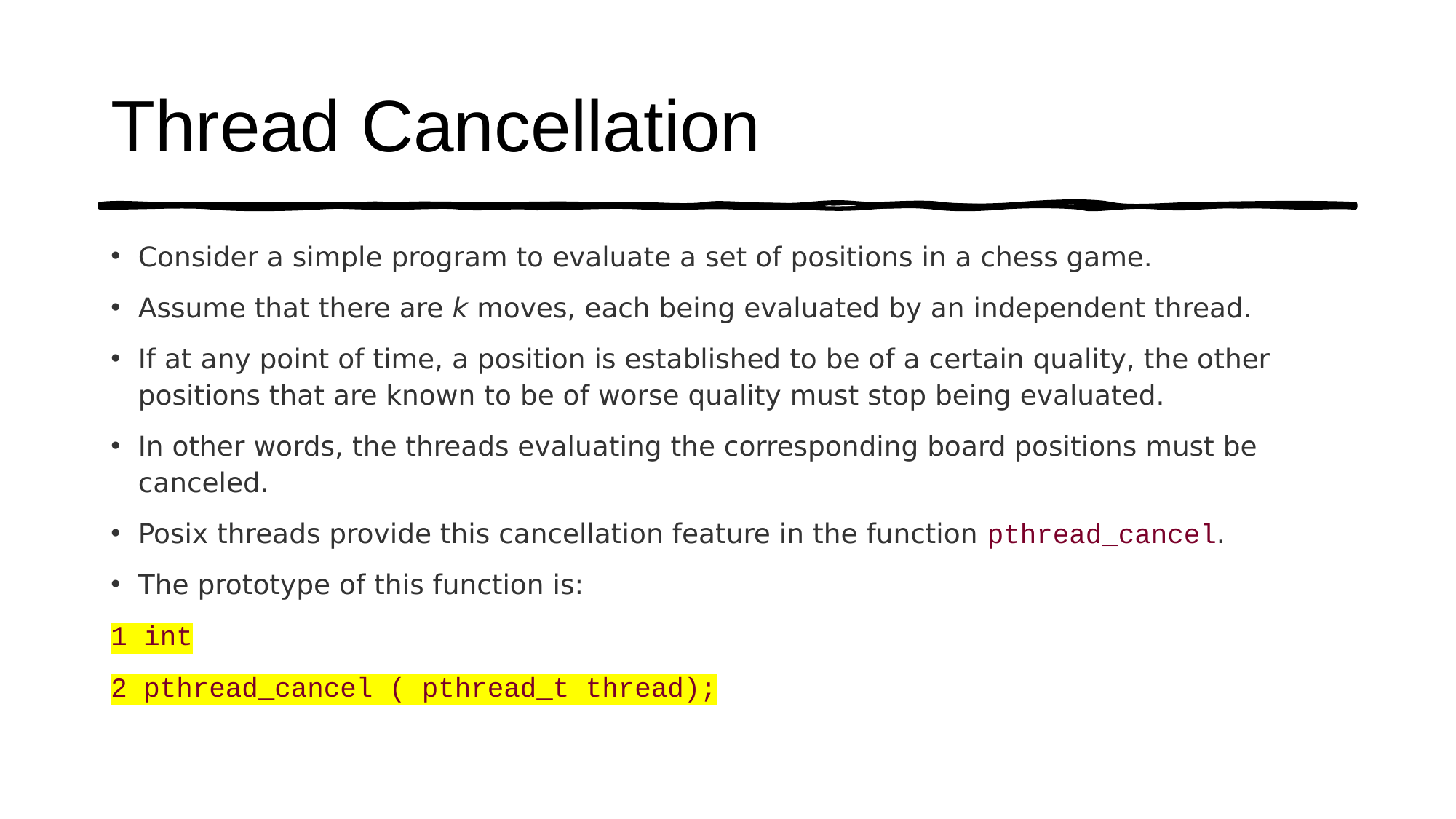

# Thread Cancellation
Consider a simple program to evaluate a set of positions in a chess game.
Assume that there are k moves, each being evaluated by an independent thread.
If at any point of time, a position is established to be of a certain quality, the other positions that are known to be of worse quality must stop being evaluated.
In other words, the threads evaluating the corresponding board positions must be canceled.
Posix threads provide this cancellation feature in the function pthread_cancel.
The prototype of this function is:
1 int
2 pthread_cancel ( pthread_t thread);